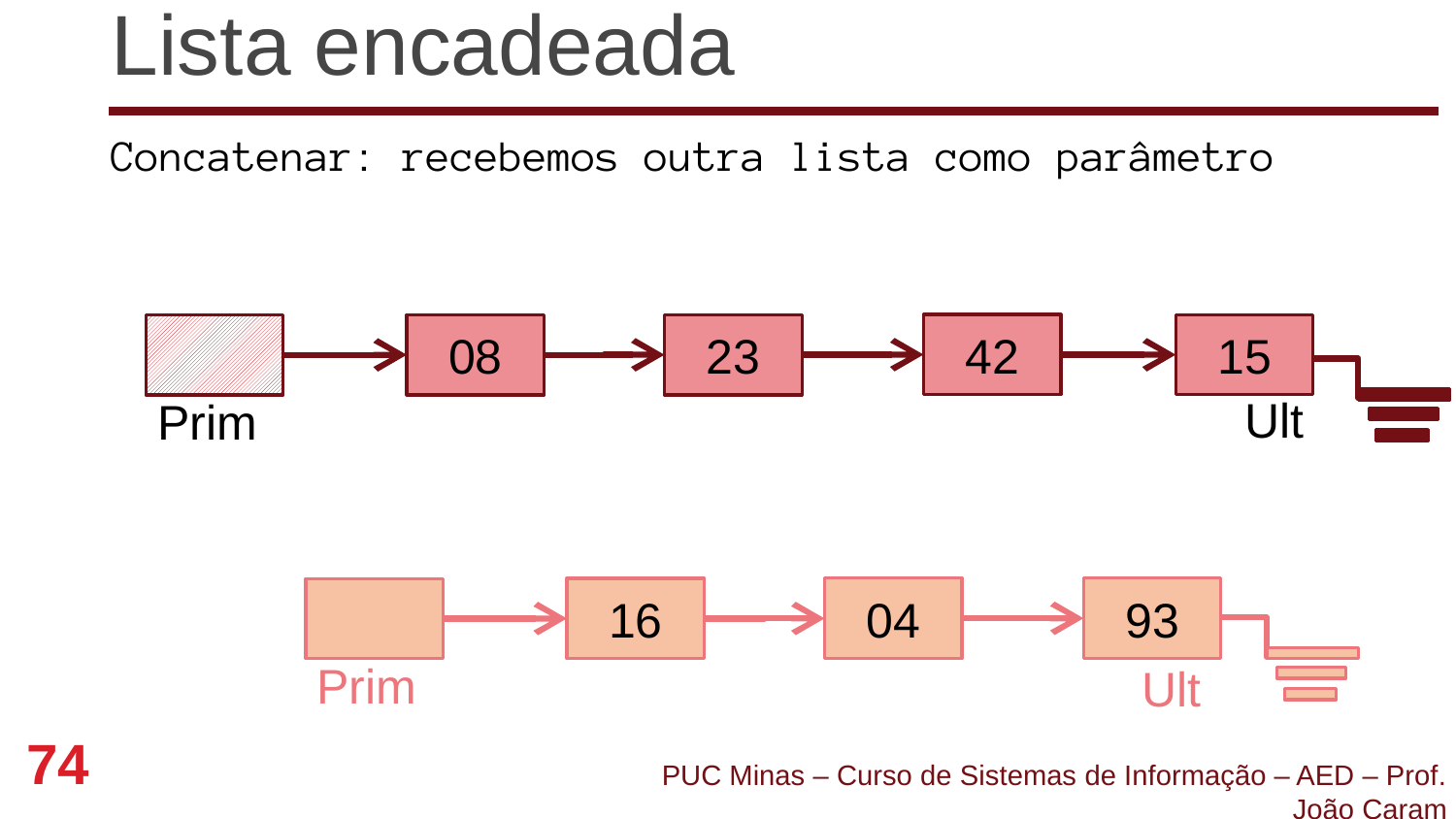

# Lista encadeada
Concatenar: recebemos outra lista como parâmetro
42
15
23
08

Ult
Prim
93
04
16

Prim
Ult
74
PUC Minas – Curso de Sistemas de Informação – AED – Prof. João Caram